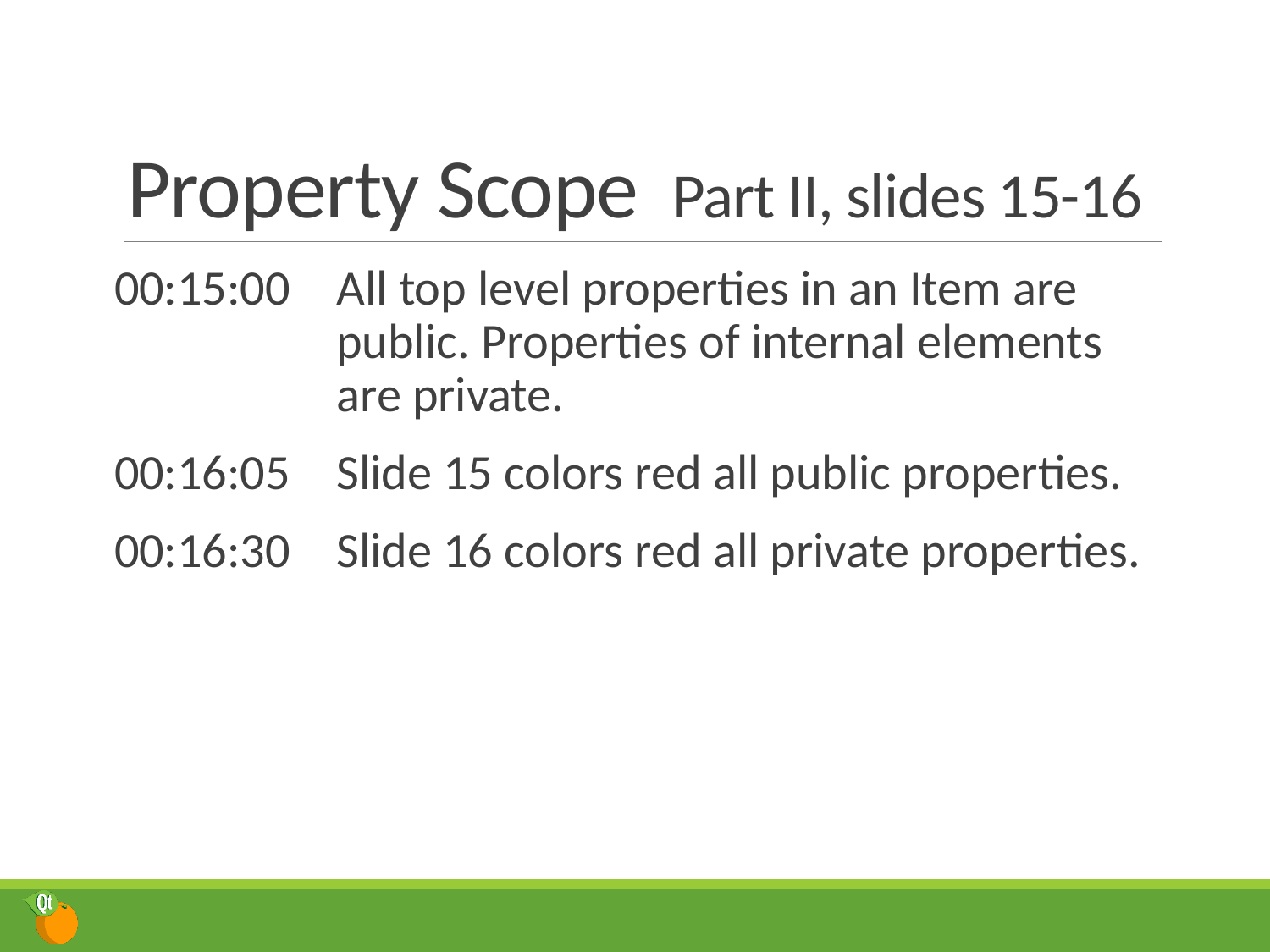

# Property Scope	Part II, slides 15-16
00:15:00	All top level properties in an Item are public. Properties of internal elements are private.
00:16:05	Slide 15 colors red all public properties.
00:16:30	Slide 16 colors red all private properties.